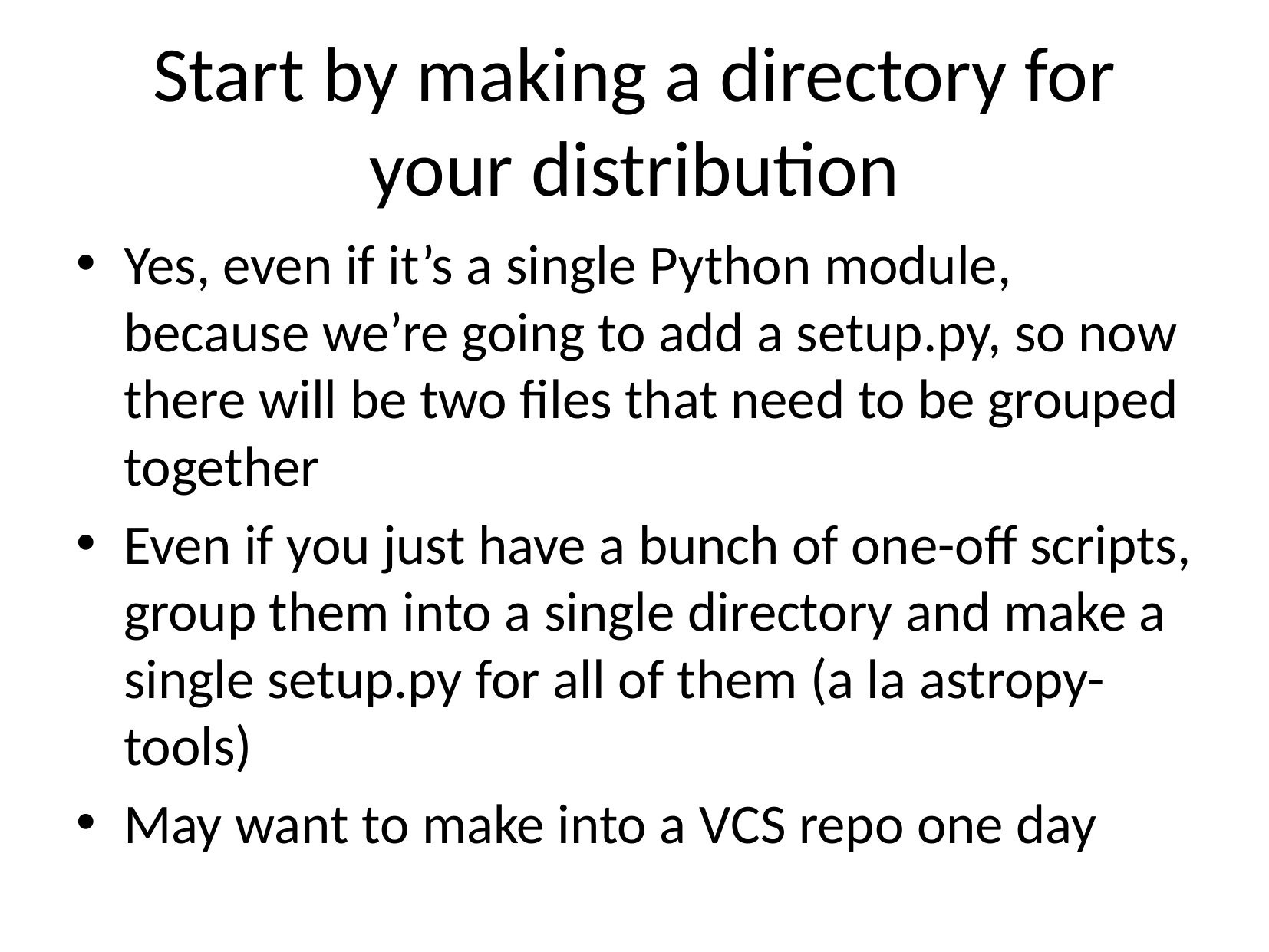

# Start by making a directory for your distribution
Yes, even if it’s a single Python module, because we’re going to add a setup.py, so now there will be two files that need to be grouped together
Even if you just have a bunch of one-off scripts, group them into a single directory and make a single setup.py for all of them (a la astropy-tools)
May want to make into a VCS repo one day